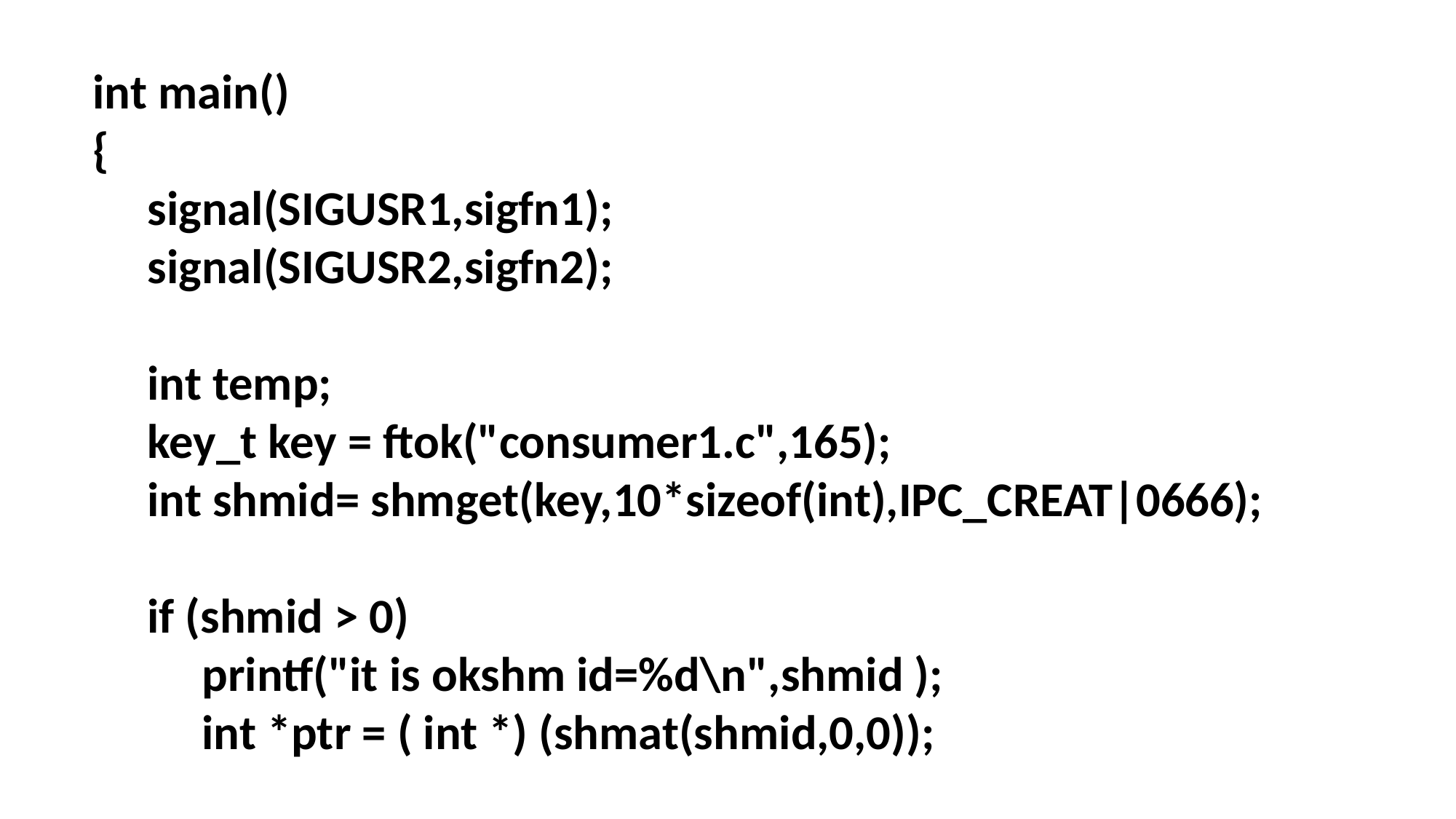

int main()
{
     signal(SIGUSR1,sigfn1);
     signal(SIGUSR2,sigfn2);

     int temp;
     key_t key = ftok("consumer1.c",165);
     int shmid= shmget(key,10*sizeof(int),IPC_CREAT|0666);

     if (shmid > 0)
          printf("it is okshm id=%d\n",shmid );
          int *ptr = ( int *) (shmat(shmid,0,0));